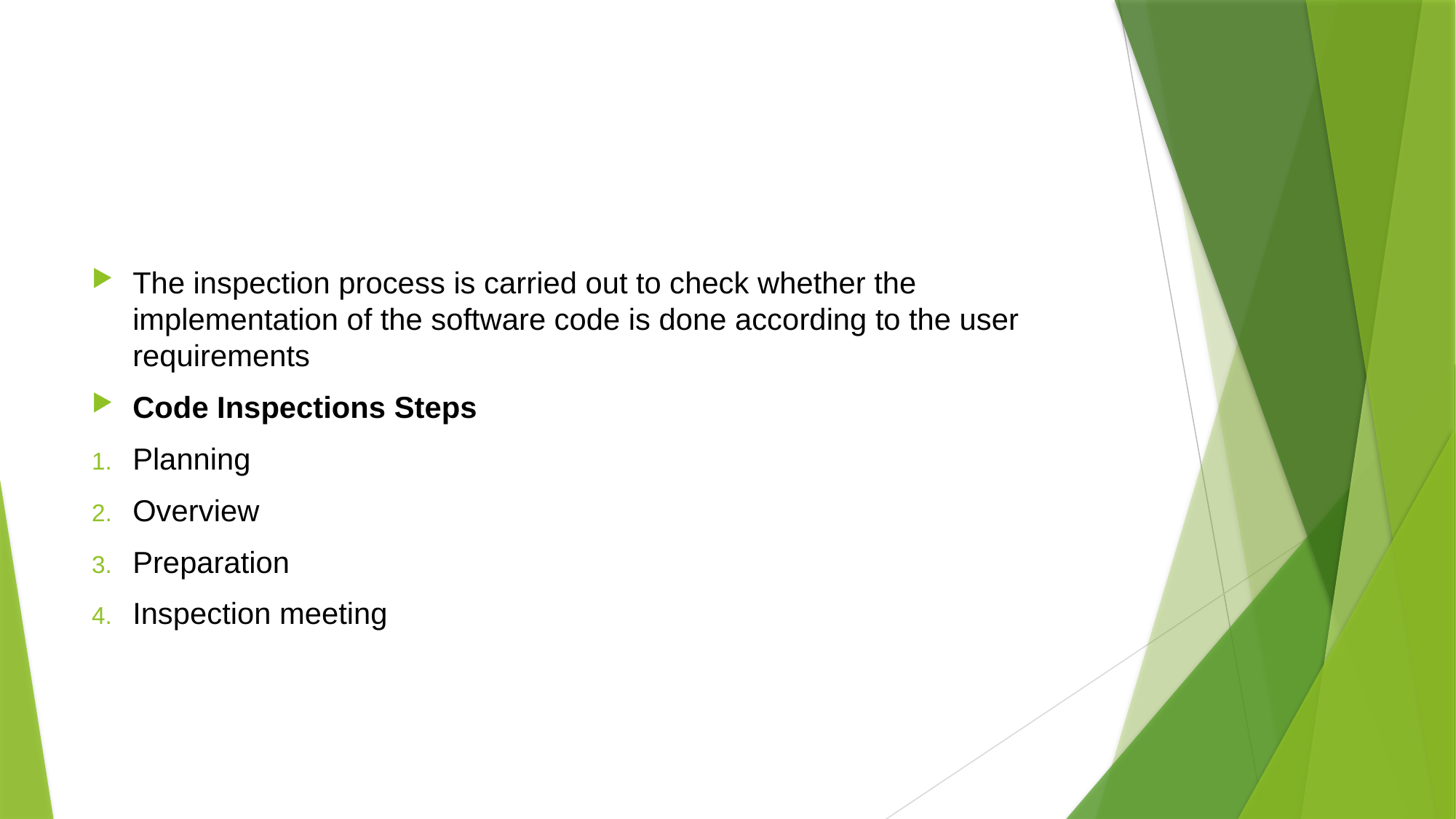

#
The inspection process is carried out to check whether the implementation of the software code is done according to the user requirements
Code Inspections Steps
Planning
Overview
Preparation
Inspection meeting